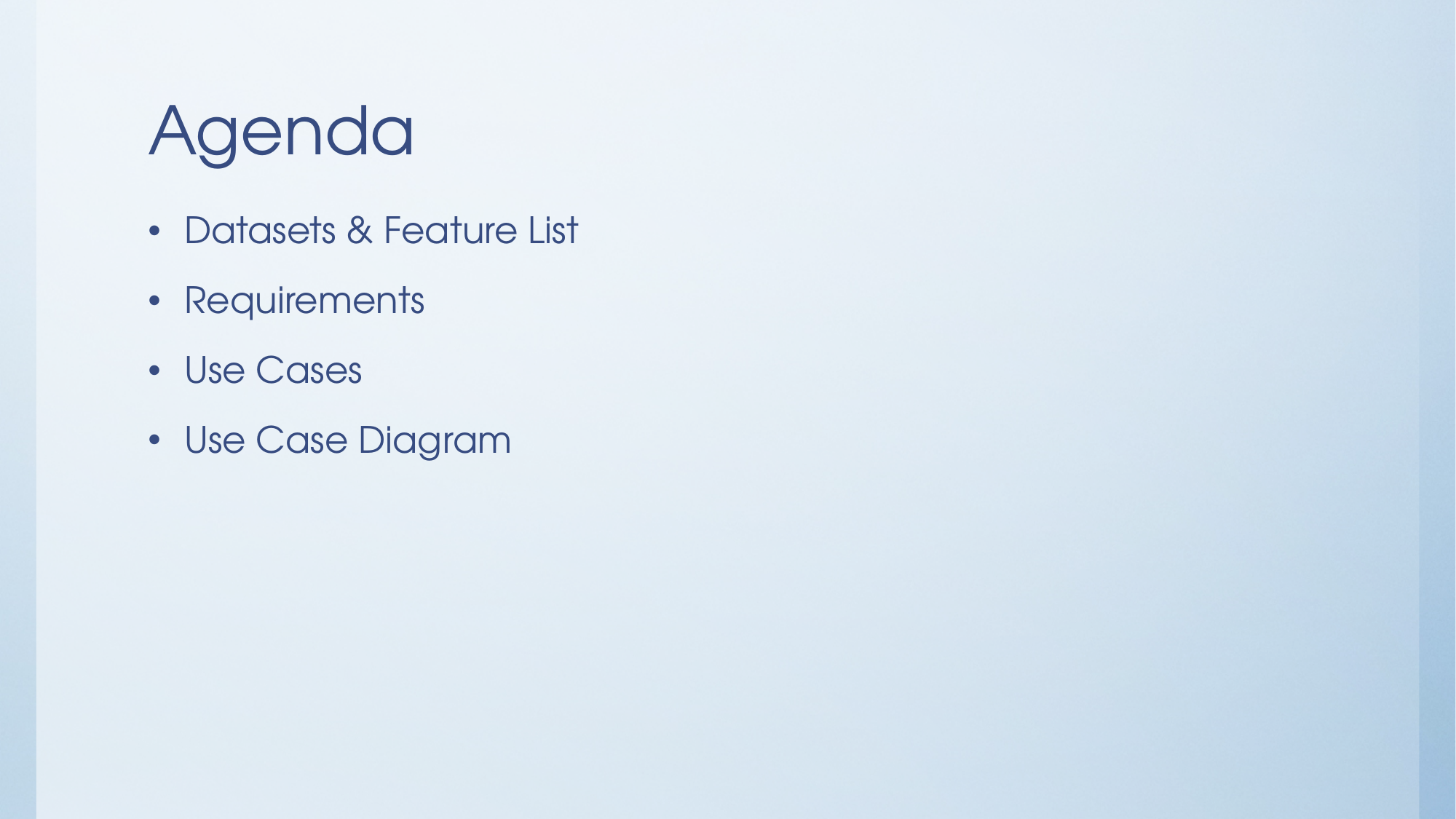

# Agenda
Datasets & Feature List
Requirements
Use Cases
Use Case Diagram